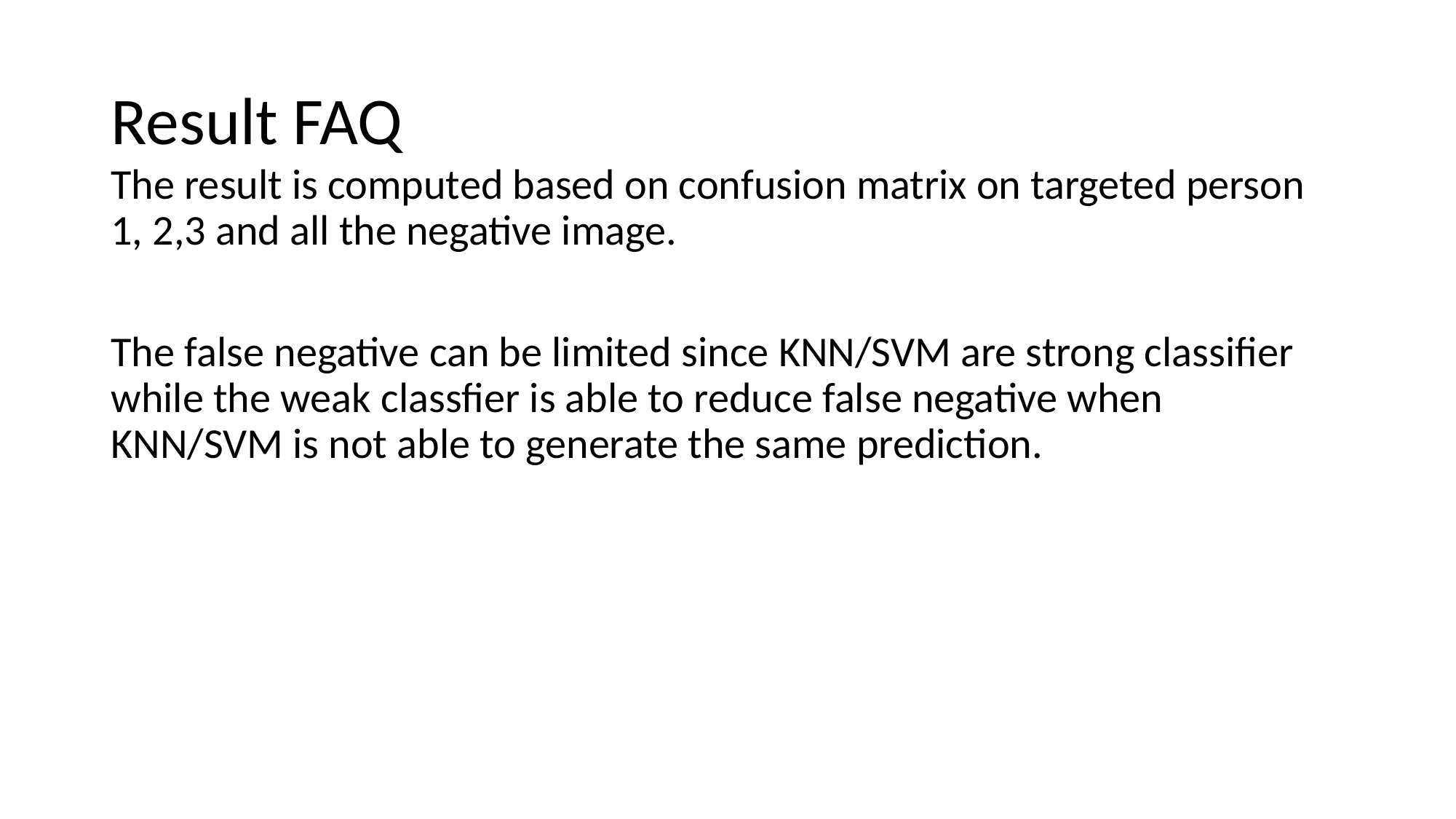

# Result FAQ
The result is computed based on confusion matrix on targeted person 1, 2,3 and all the negative image.

The false negative can be limited since KNN/SVM are strong classifier while the weak classfier is able to reduce false negative when KNN/SVM is not able to generate the same prediction.